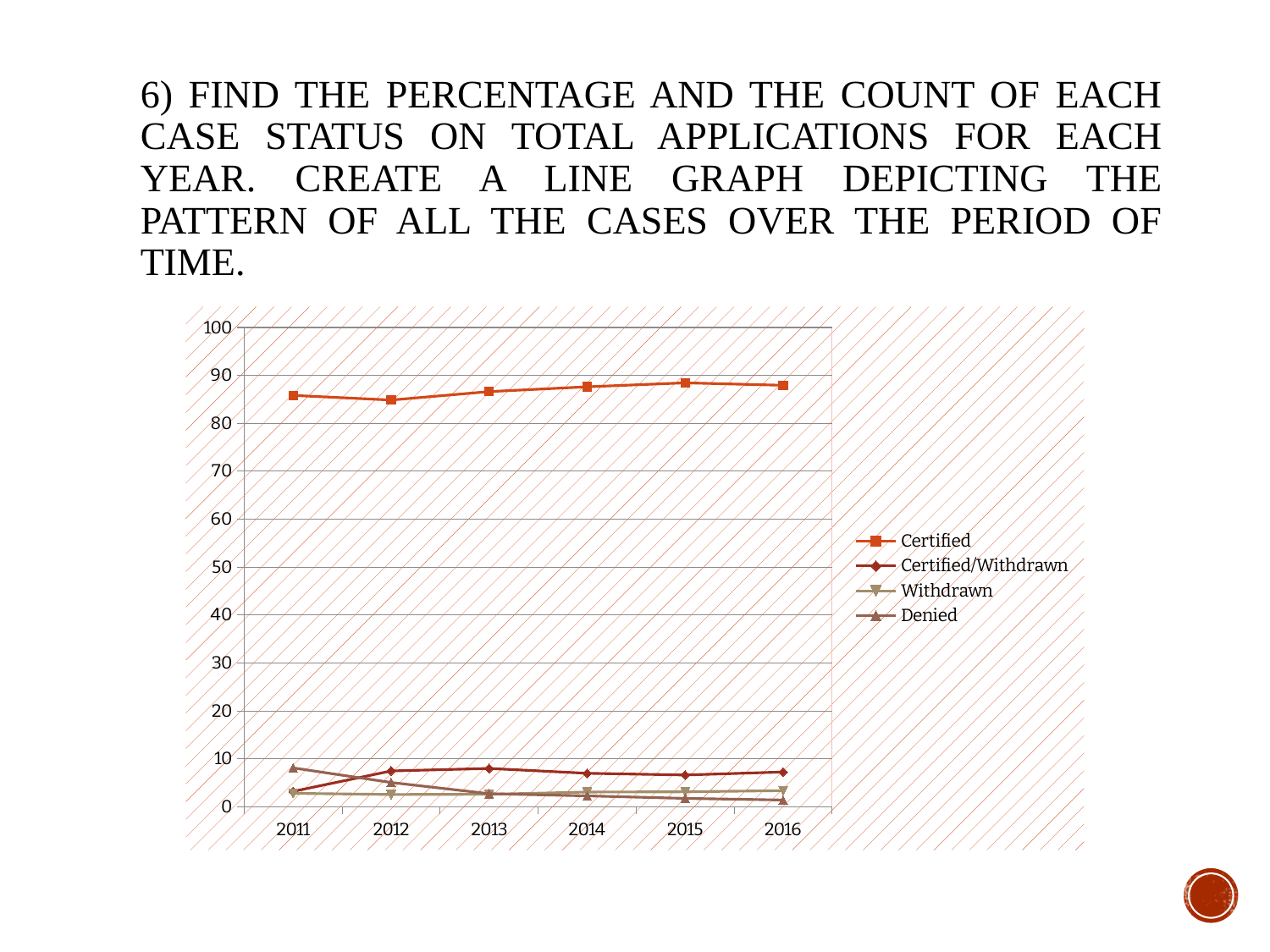

# 6) Find the percentage and the count of each case status on total applications for each year. Create a line graph depicting the pattern of All the cases over the period of time.
|  |  |
| --- | --- |
|  |  |
|  |  |
|  |  |
|  |  |
|  |  |
|  |  |

### Chart

| Category |  |  |  |  |
|---|---|---|---|---|
| 2011 | 85.83 | 3.23 | 2.82 | 8.12 |
| 2012 | 84.86 | 7.49 | 2.58 | 5.08 |
| 2013 | 86.62 | 8.01 | 2.62 | 2.75 |
| 2014 | 87.62 | 7.0 | 3.09 | 2.29 |
| 2015 | 88.45 | 6.64 | 3.14 | 1.77 |
| 2016 | 87.94 | 7.27 | 3.38 | 1.42 |